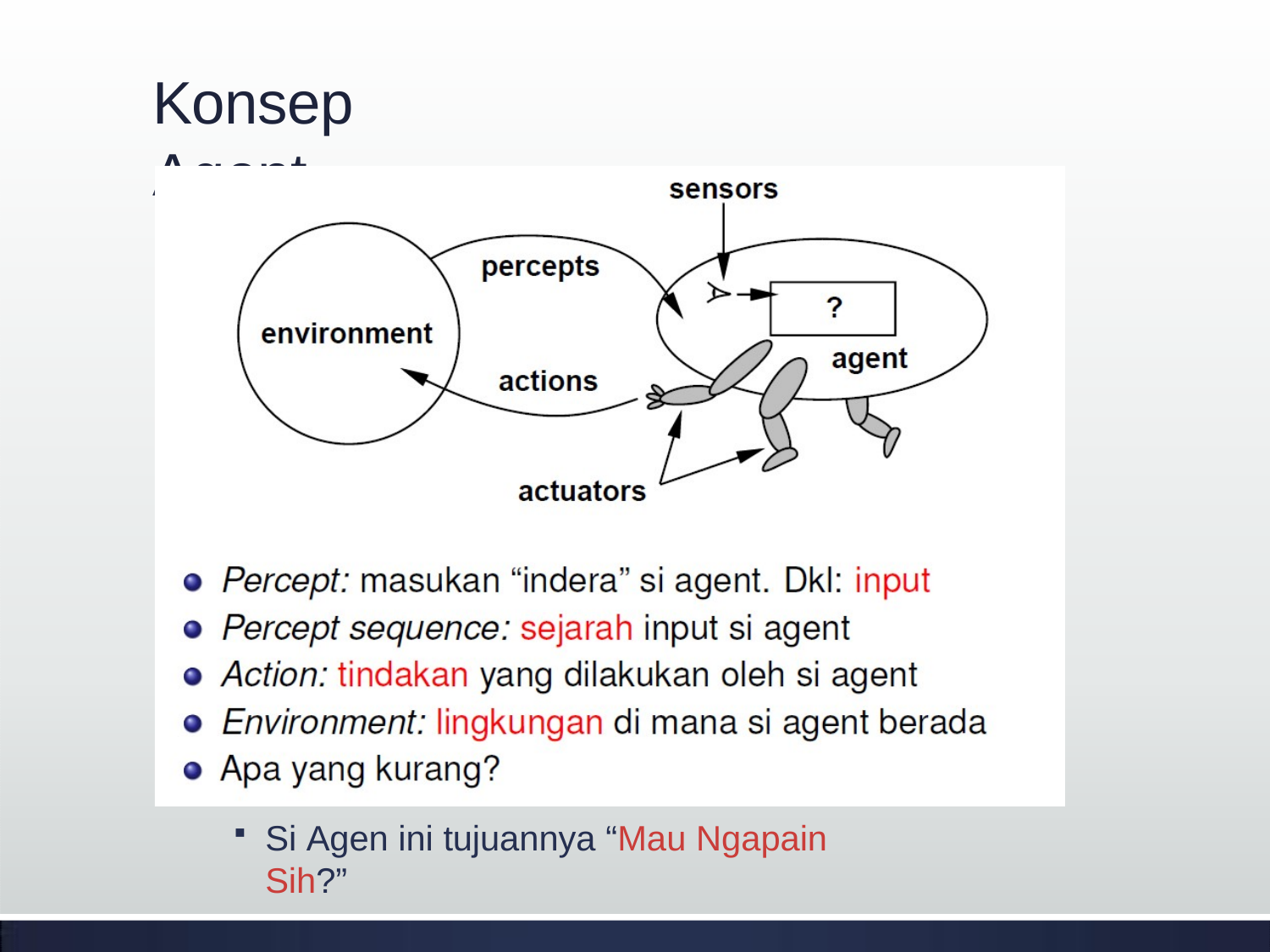

# Konsep Agent

Si Agen ini tujuannya “Mau Ngapain Sih?”